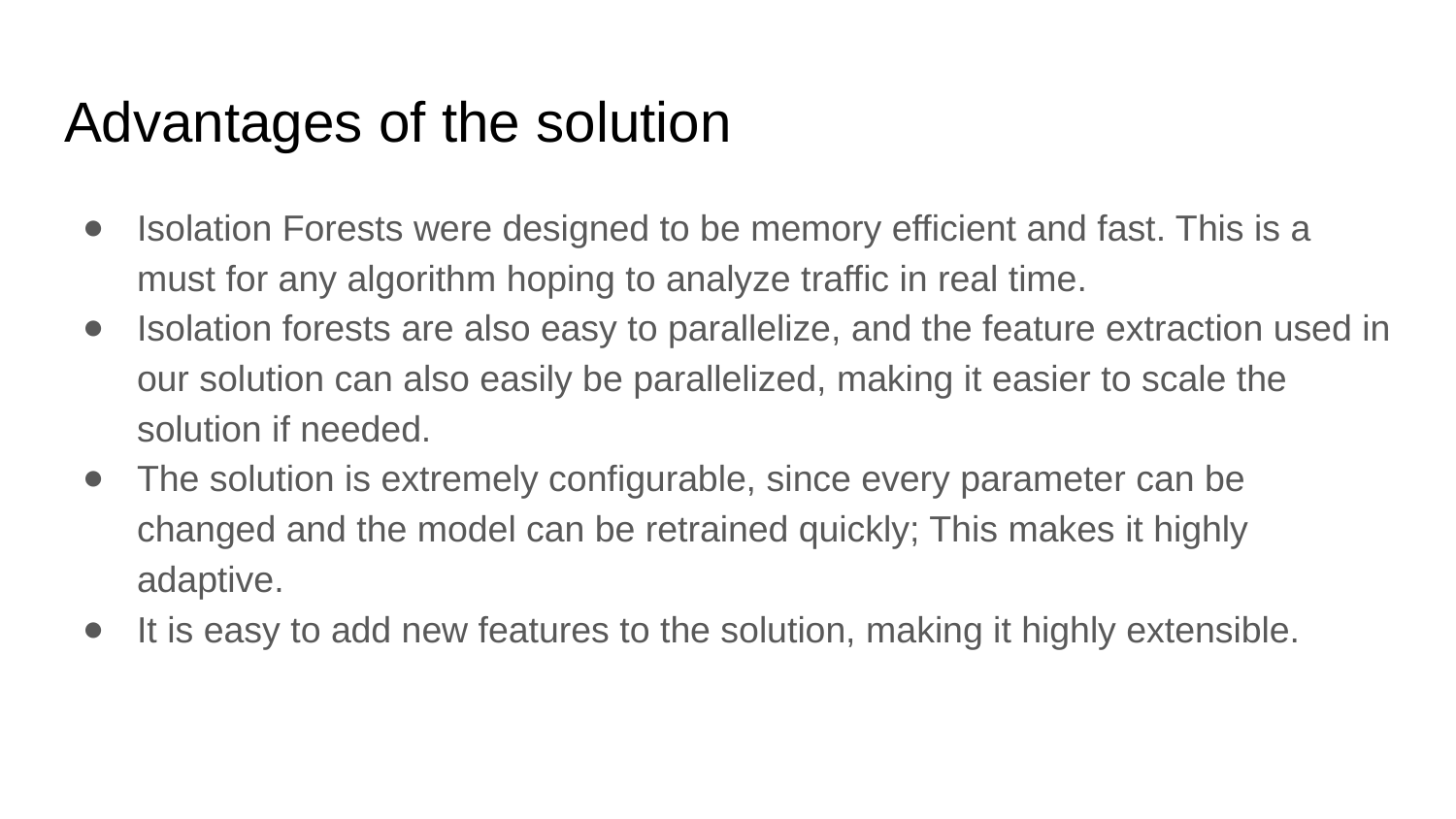

# Advantages of the solution
Isolation Forests were designed to be memory efficient and fast. This is a must for any algorithm hoping to analyze traffic in real time.
Isolation forests are also easy to parallelize, and the feature extraction used in our solution can also easily be parallelized, making it easier to scale the solution if needed.
The solution is extremely configurable, since every parameter can be changed and the model can be retrained quickly; This makes it highly adaptive.
It is easy to add new features to the solution, making it highly extensible.